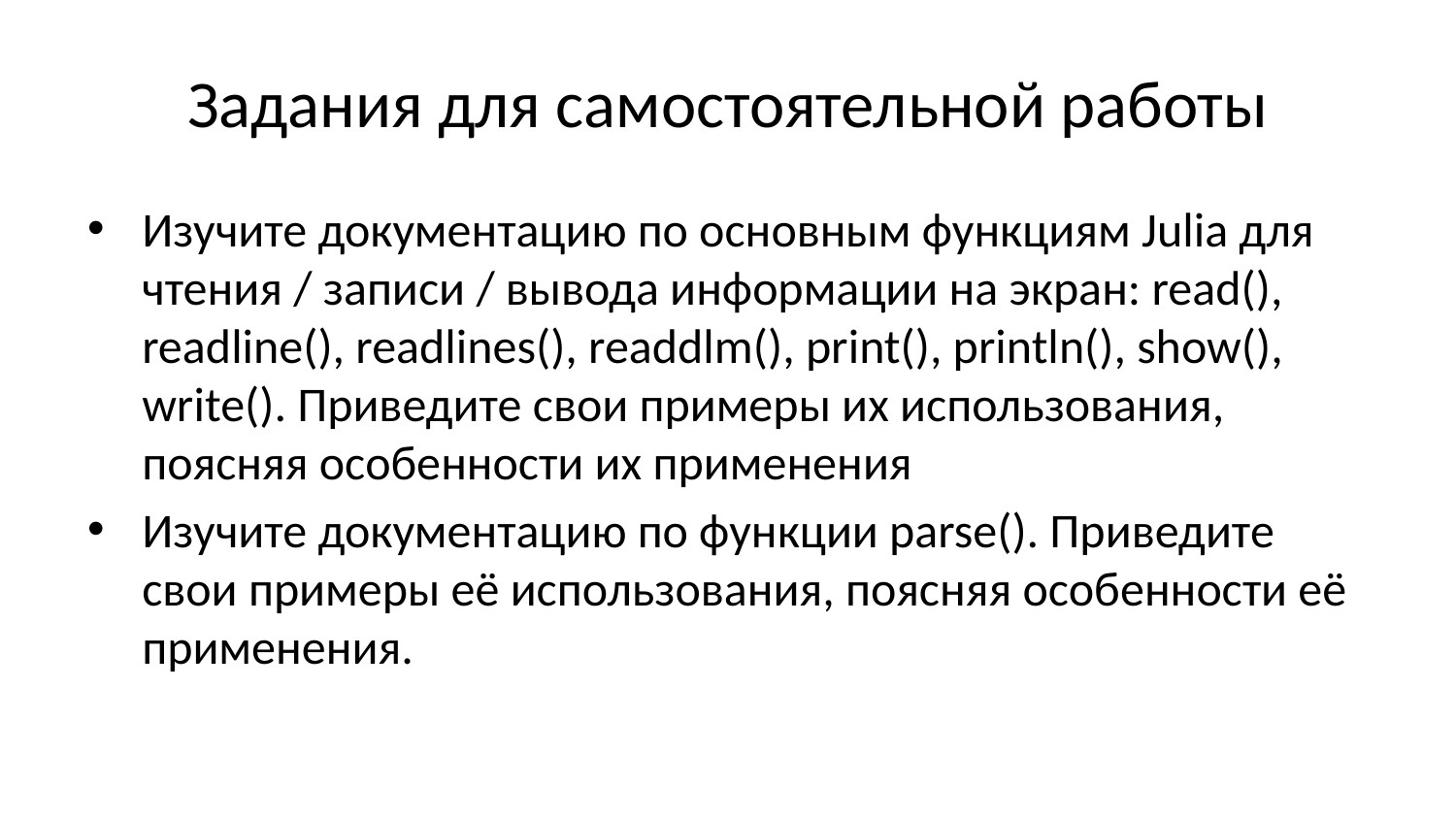

# Задания для самостоятельной работы
Изучите документацию по основным функциям Julia для чтения / записи / вывода информации на экран: read(), readline(), readlines(), readdlm(), print(), println(), show(), write(). Приведите свои примеры их использования, поясняя особенности их применения
Изучите документацию по функции parse(). Приведите свои примеры её использования, поясняя особенности её применения.